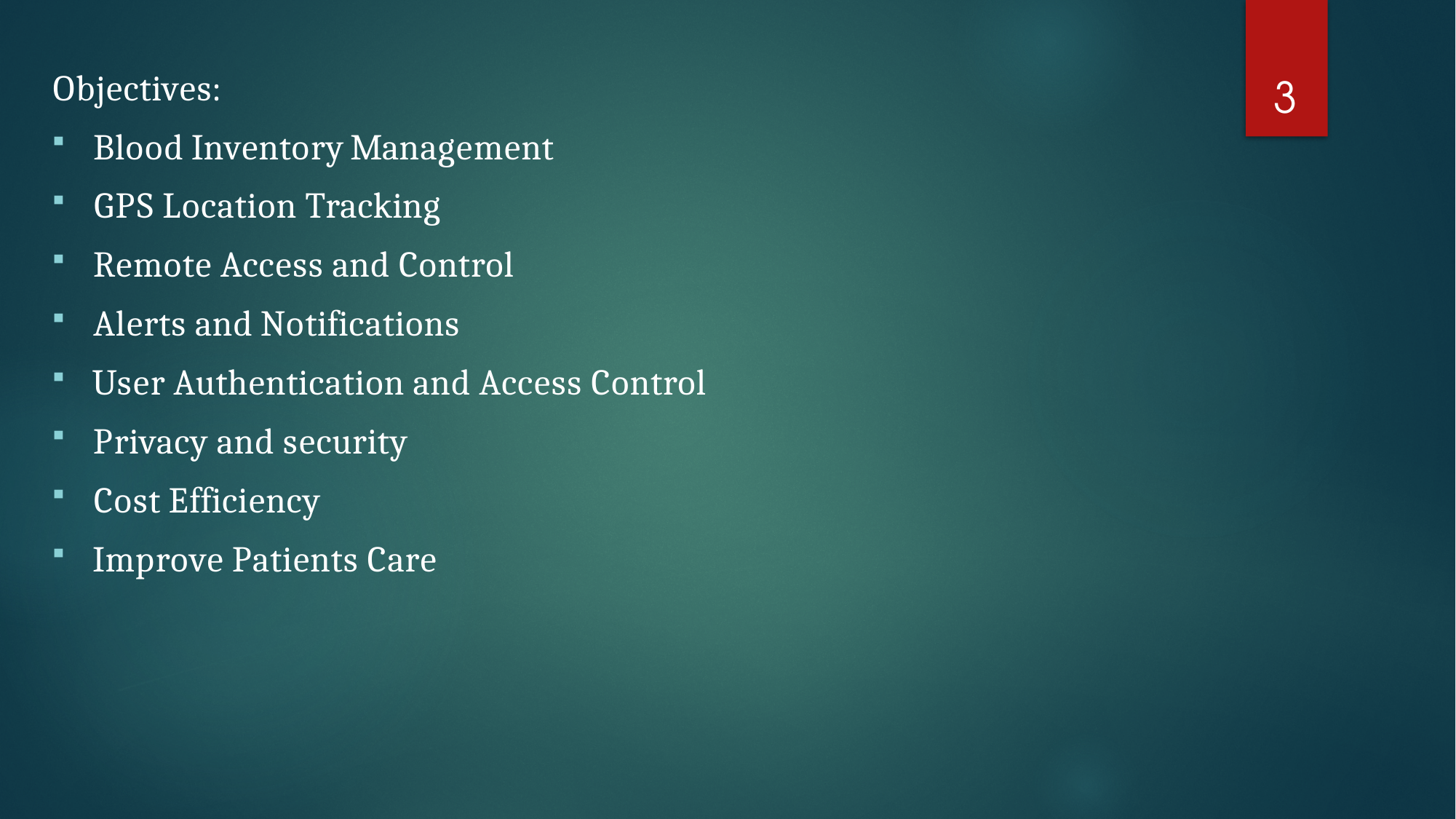

Objectives:
Blood Inventory Management
GPS Location Tracking
Remote Access and Control
Alerts and Notifications
User Authentication and Access Control
Privacy and security
Cost Efficiency
Improve Patients Care
3